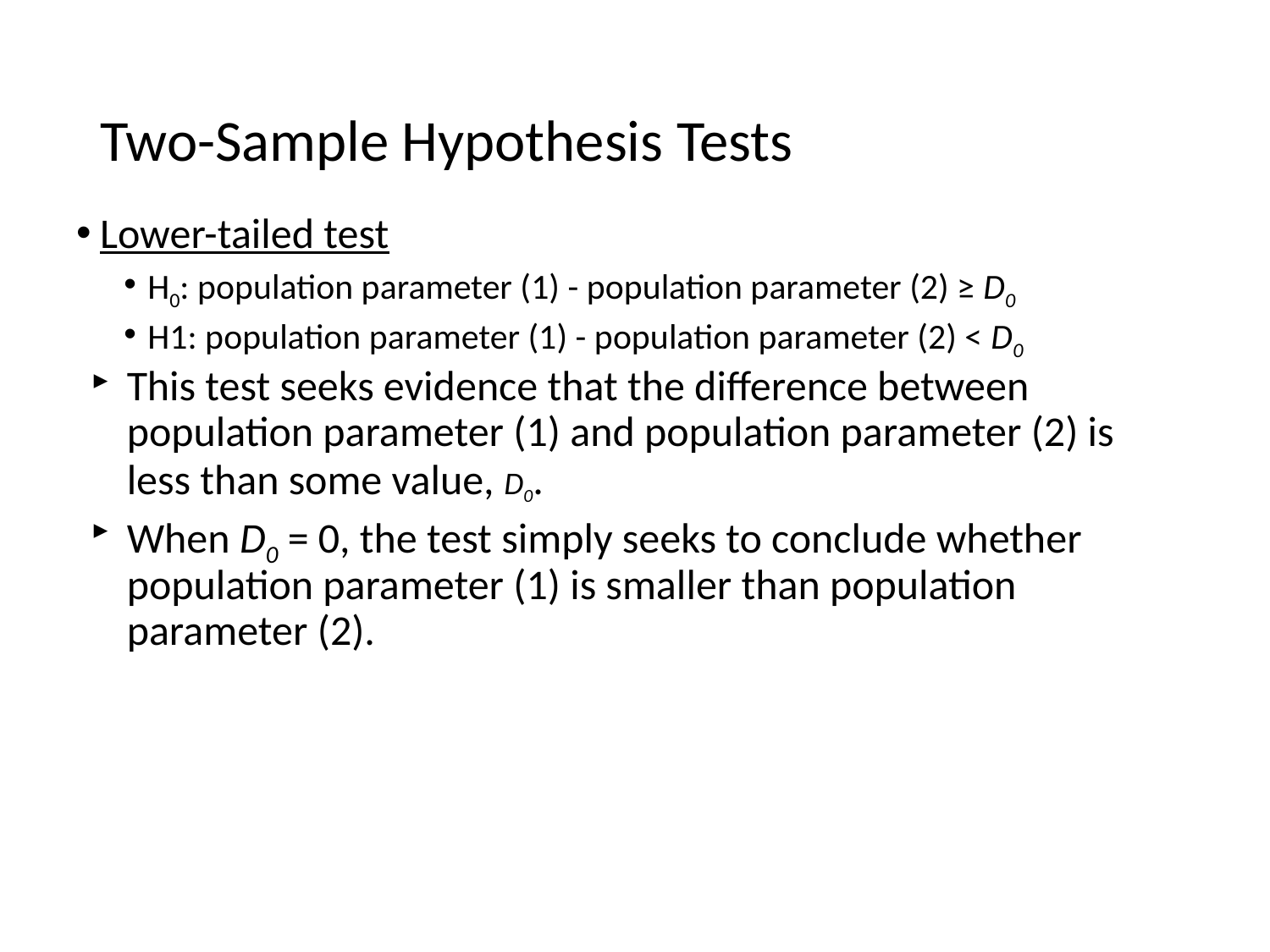

# Two-Sample Hypothesis Tests
Lower-tailed test
H0: population parameter (1) - population parameter (2) ≥ D0
H1: population parameter (1) - population parameter (2) < D0
This test seeks evidence that the difference between population parameter (1) and population parameter (2) is less than some value, D0.
When D0 = 0, the test simply seeks to conclude whether population parameter (1) is smaller than population parameter (2).